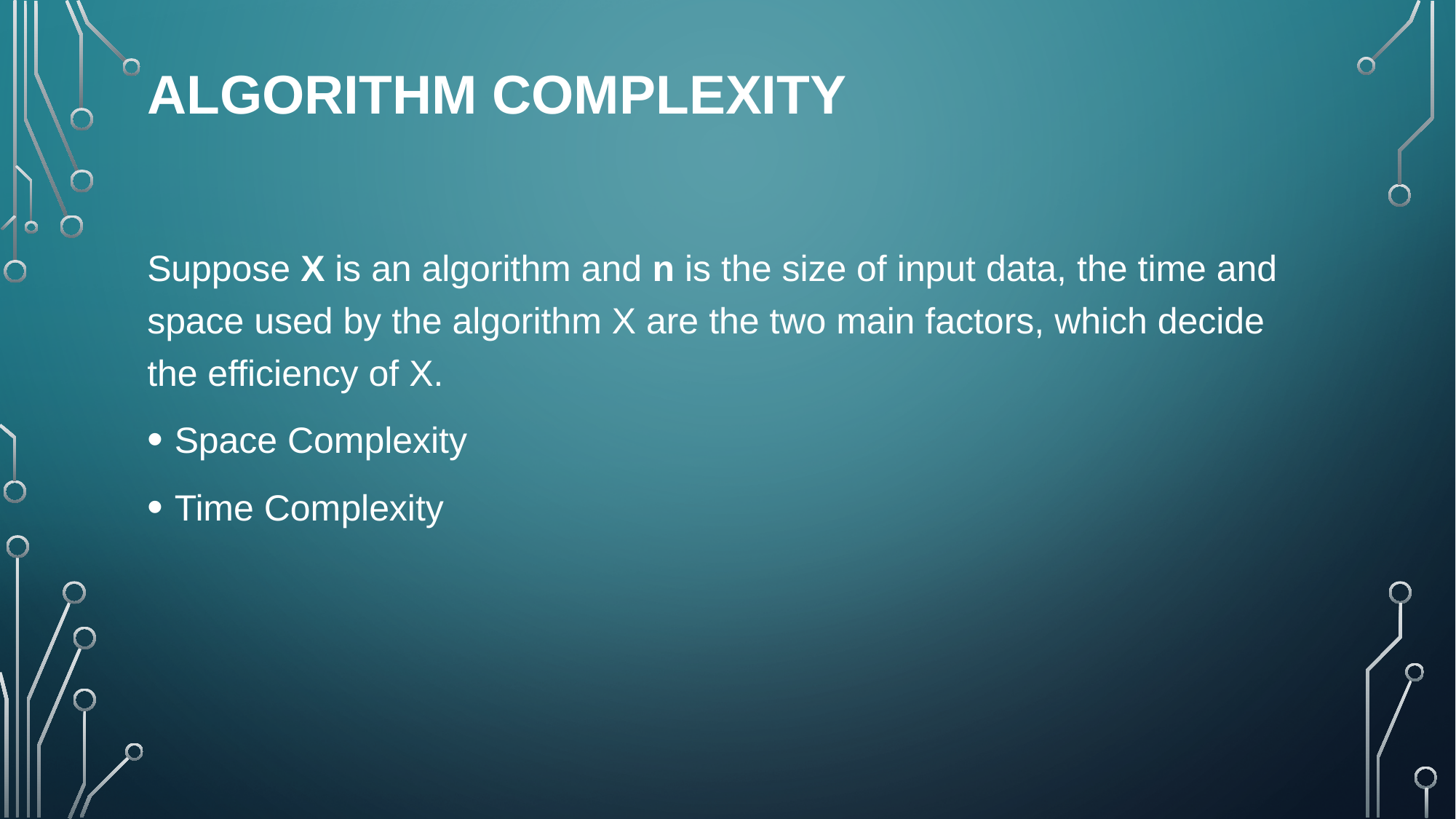

# Algorithm COMPLEXITY
Suppose X is an algorithm and n is the size of input data, the time and space used by the algorithm X are the two main factors, which decide the efficiency of X.
Space Complexity
Time Complexity